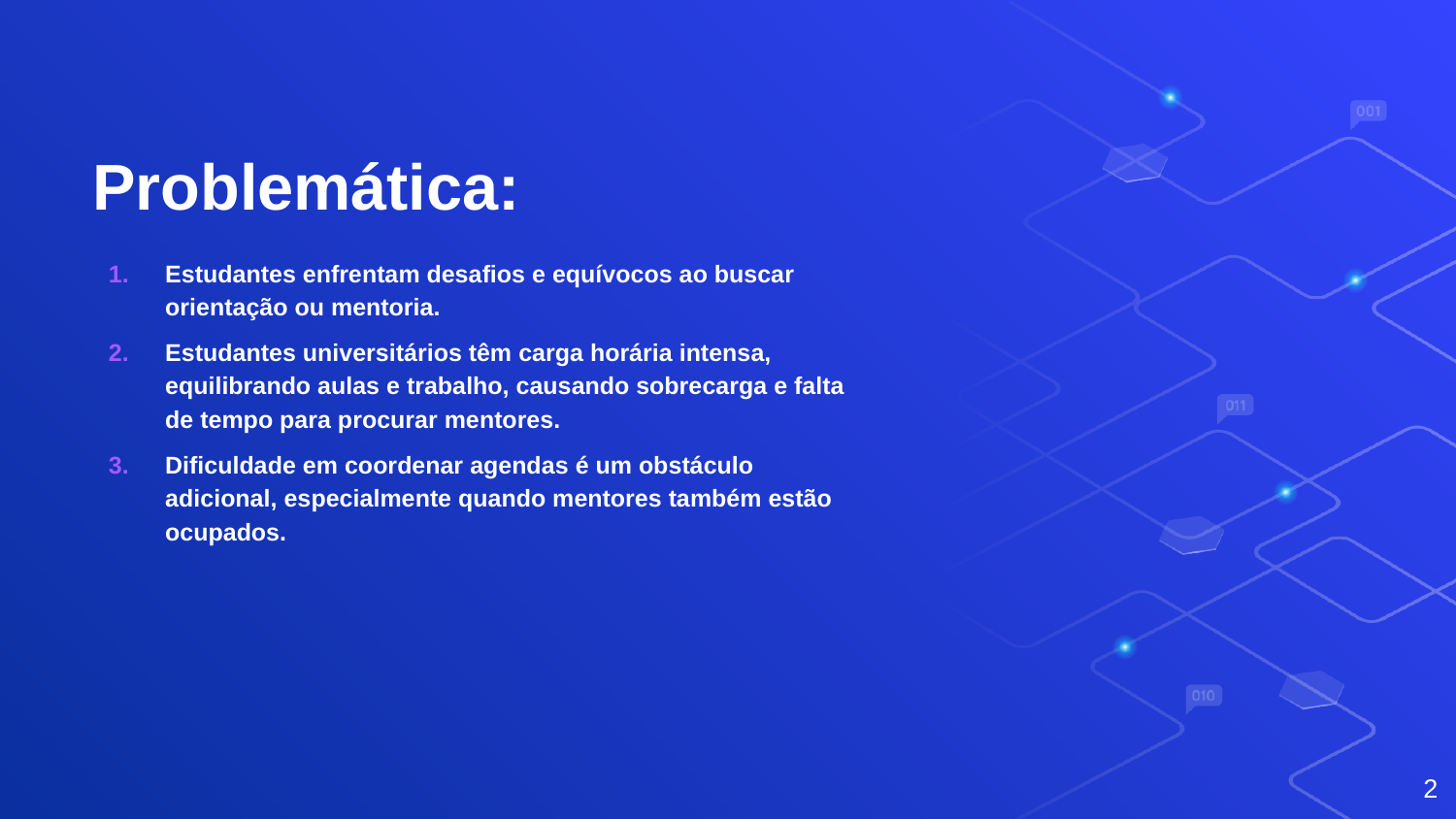

# Problemática:
Estudantes enfrentam desafios e equívocos ao buscar orientação ou mentoria.
Estudantes universitários têm carga horária intensa, equilibrando aulas e trabalho, causando sobrecarga e falta de tempo para procurar mentores.
Dificuldade em coordenar agendas é um obstáculo adicional, especialmente quando mentores também estão ocupados.
2